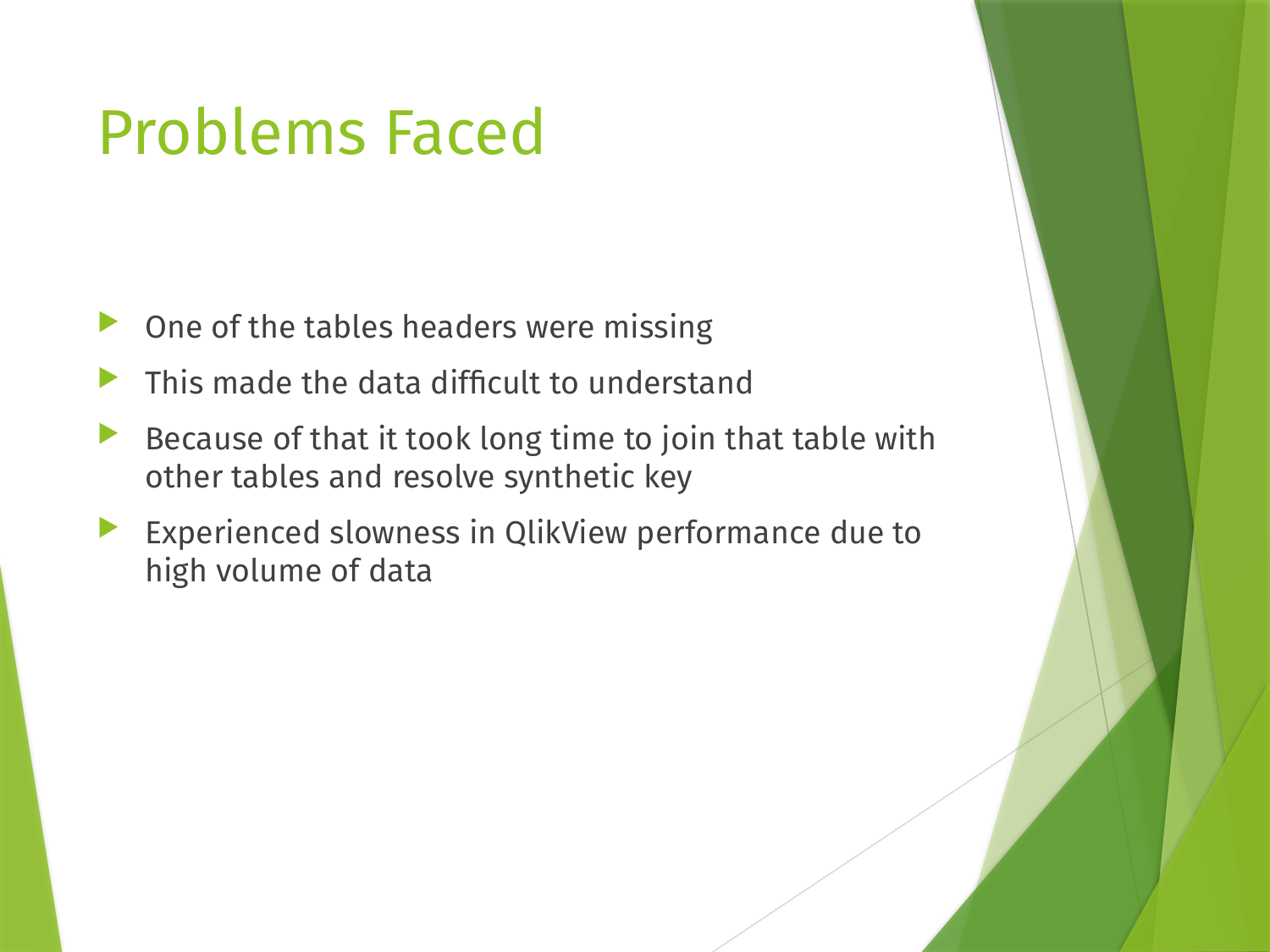

# Problems Faced
One of the tables headers were missing
This made the data difficult to understand
Because of that it took long time to join that table with other tables and resolve synthetic key
Experienced slowness in QlikView performance due to high volume of data